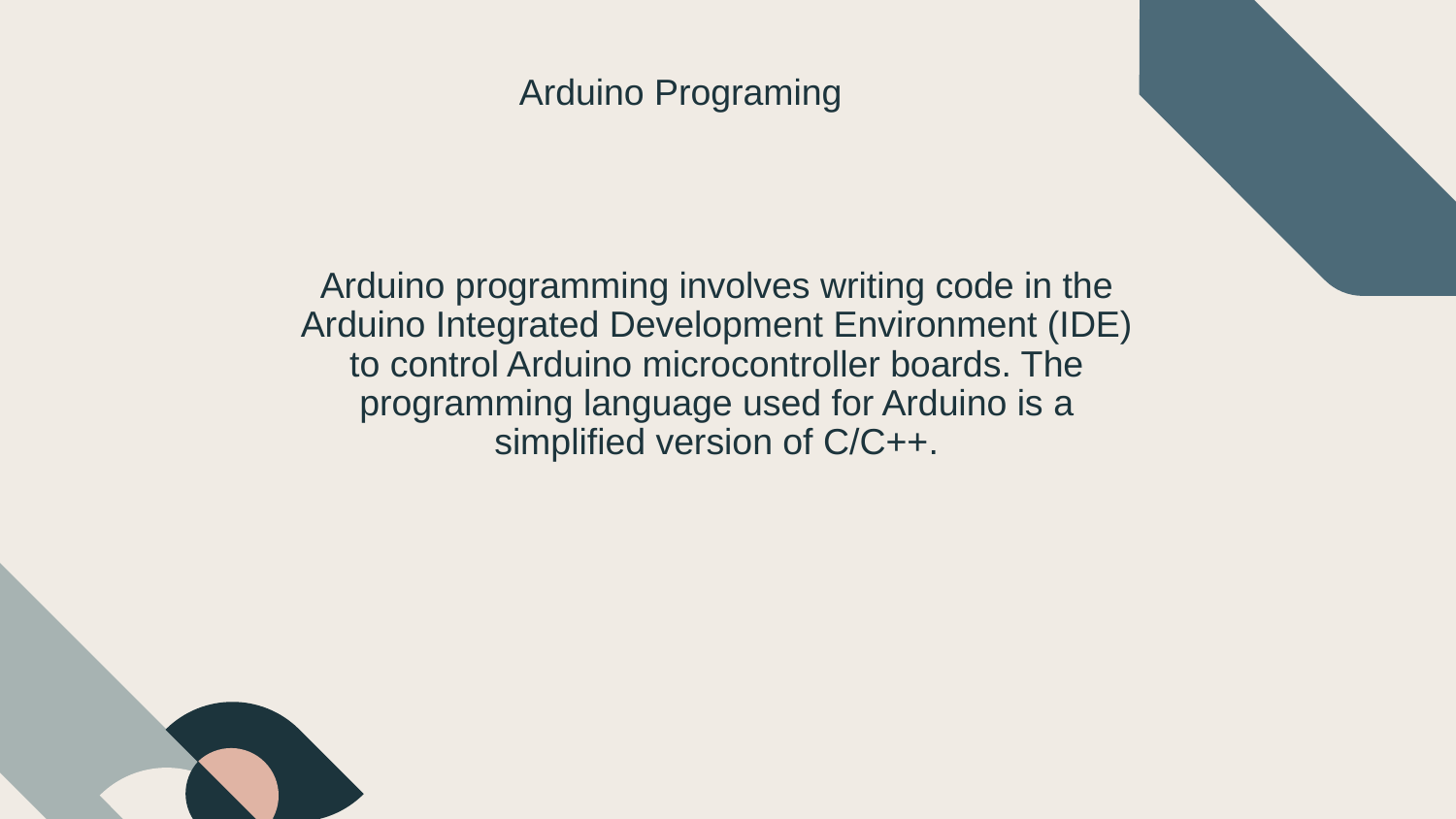

Arduino Programing
Arduino programming involves writing code in the Arduino Integrated Development Environment (IDE) to control Arduino microcontroller boards. The programming language used for Arduino is a simplified version of C/C++.